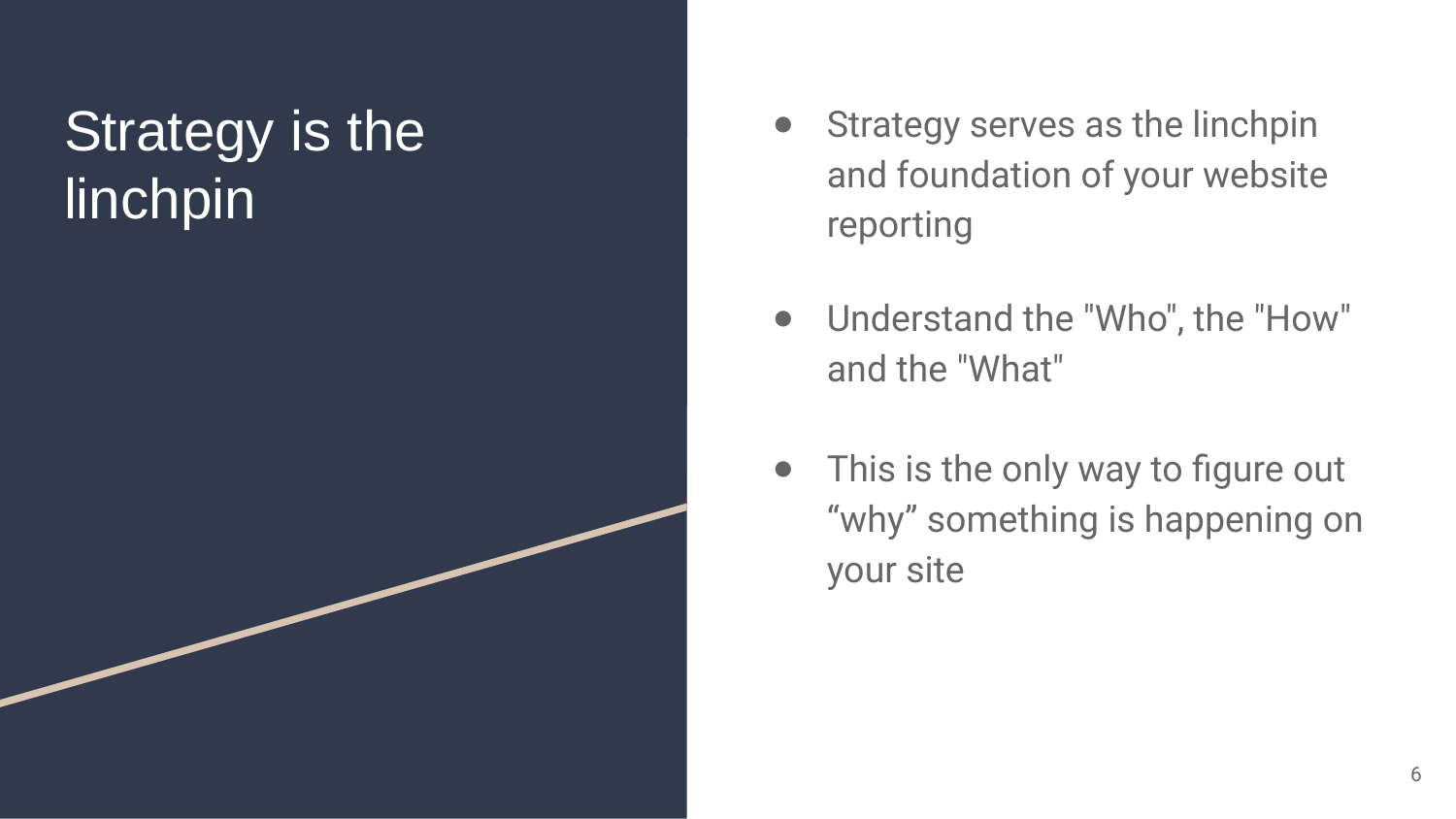

# Strategy is the linchpin
Strategy serves as the linchpin and foundation of your website reporting
Understand the "Who", the "How" and the "What"
This is the only way to figure out “why” something is happening on your site

6